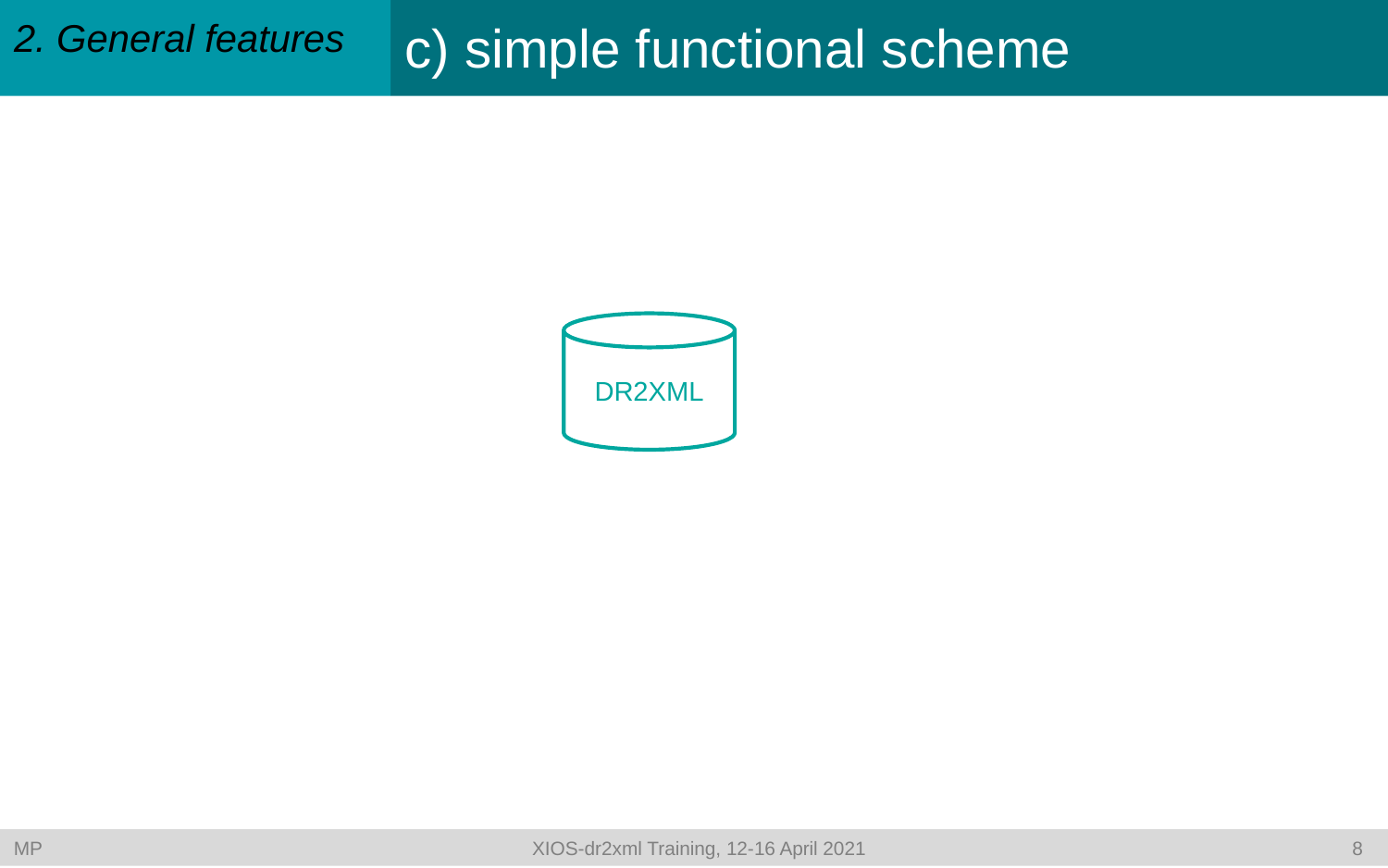

# c) simple functional scheme
2. General features
DR2XML
MP	XIOS-dr2xml Training, 12-16 April 2021 	8